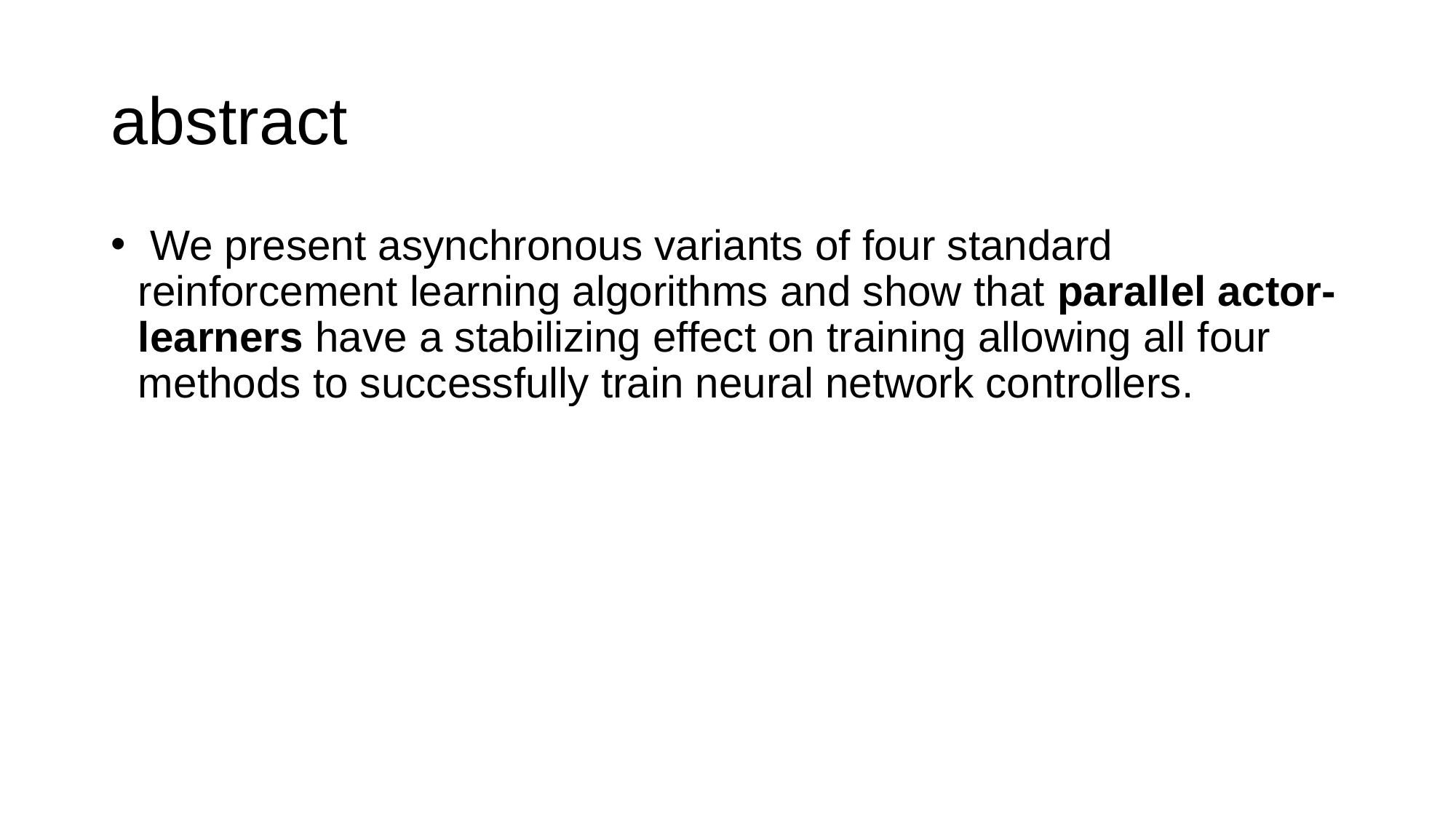

# abstract
 We present asynchronous variants of four standard reinforcement learning algorithms and show that parallel actor-learners have a stabilizing effect on training allowing all four methods to successfully train neural network controllers.